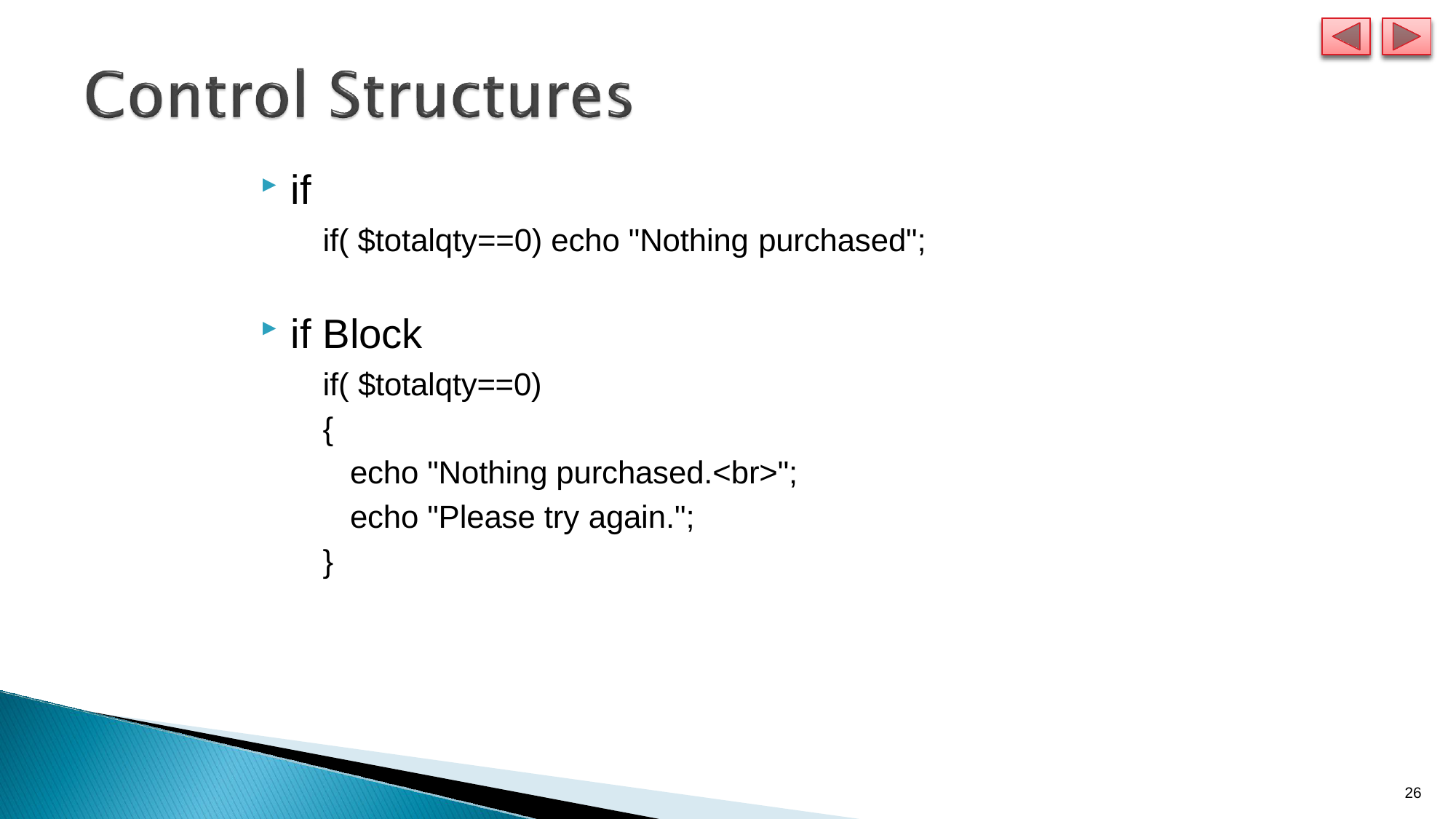

if
# if( $totalqty==0) echo "Nothing purchased";
if Block
if( $totalqty==0)
{
echo "Nothing purchased.<br>";  echo "Please try again.";
}
26